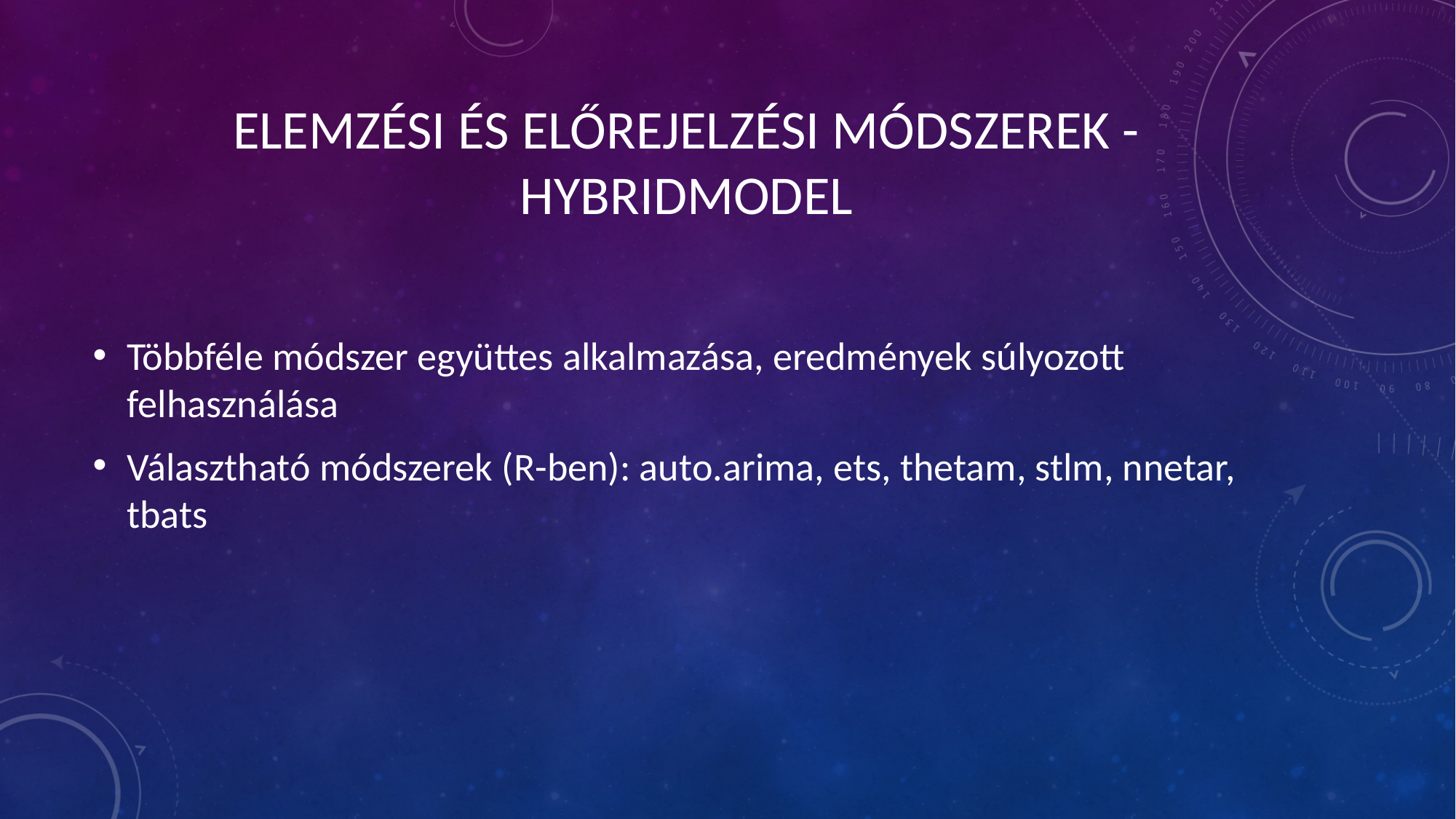

# Elemzési és előrejelzési módszerek - hybridModel
Többféle módszer együttes alkalmazása, eredmények súlyozott felhasználása
Választható módszerek (R-ben): auto.arima, ets, thetam, stlm, nnetar, tbats